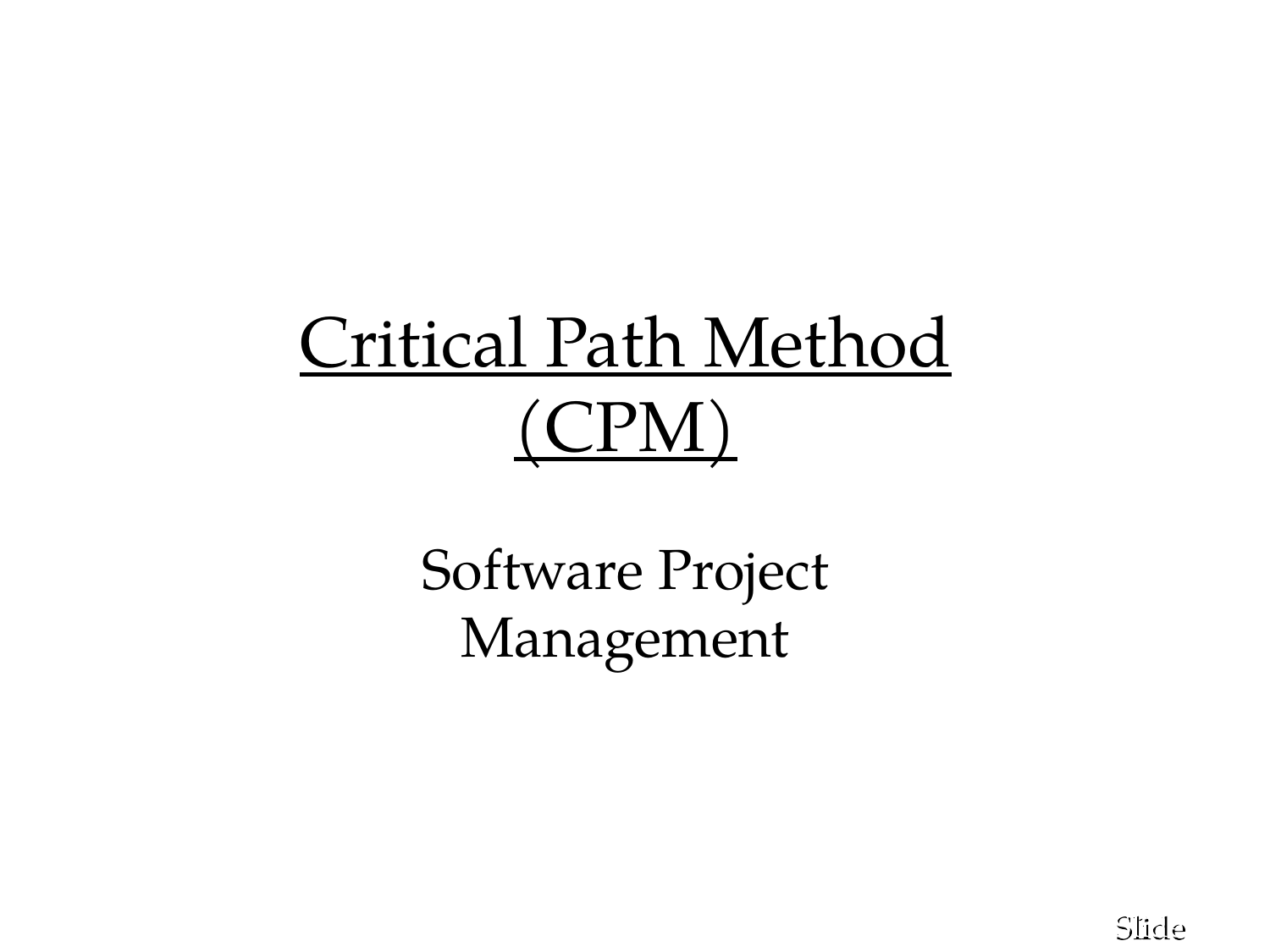

Critical Path Method (CPM)

Software Project Management